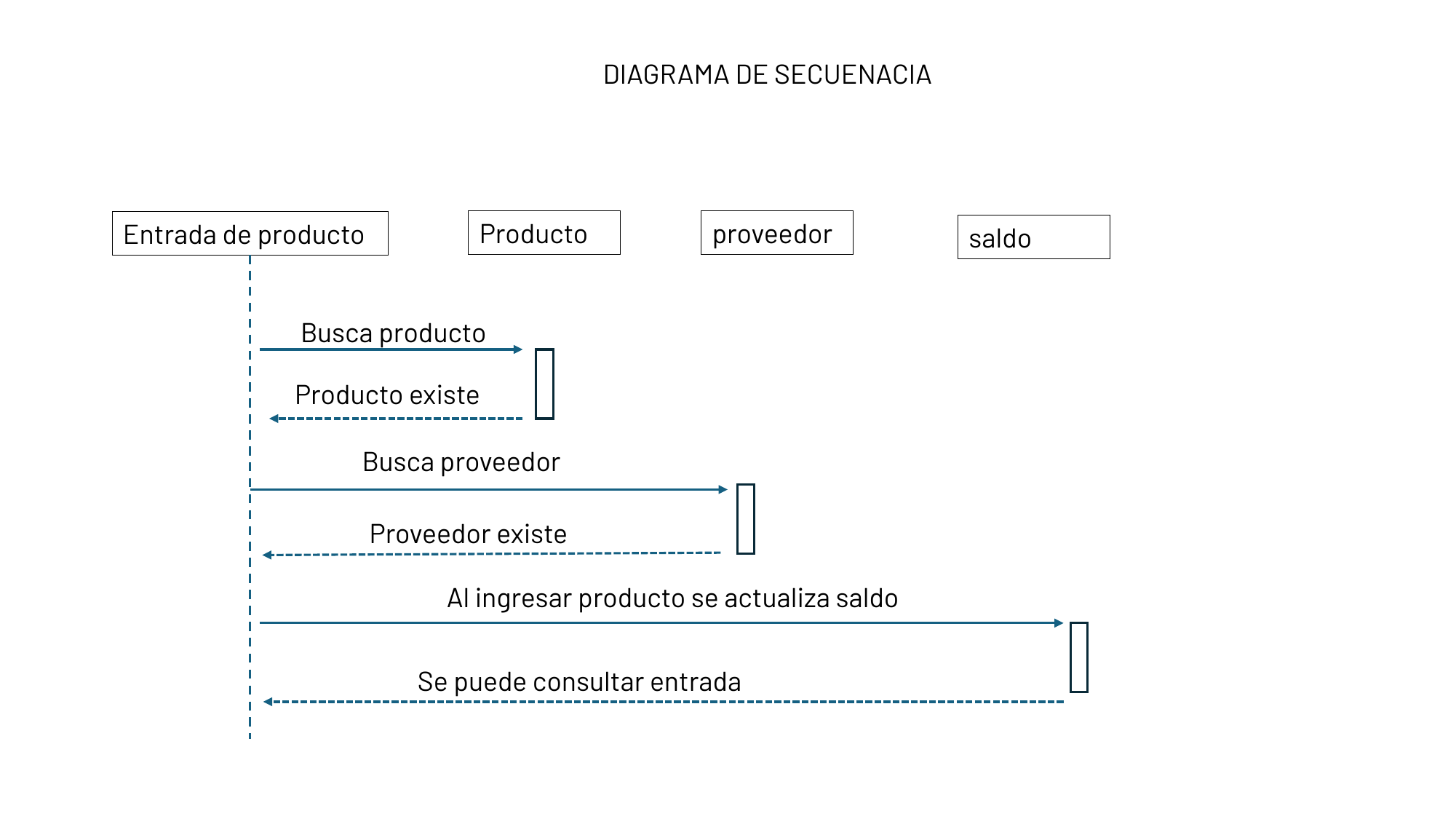

DIAGRAMA DE SECUENACIA

Producto
proveedor
Entrada de producto
saldo
Busca producto

Producto existe
Busca proveedor

Proveedor existe
Al ingresar producto se actualiza saldo

Se puede consultar entrada